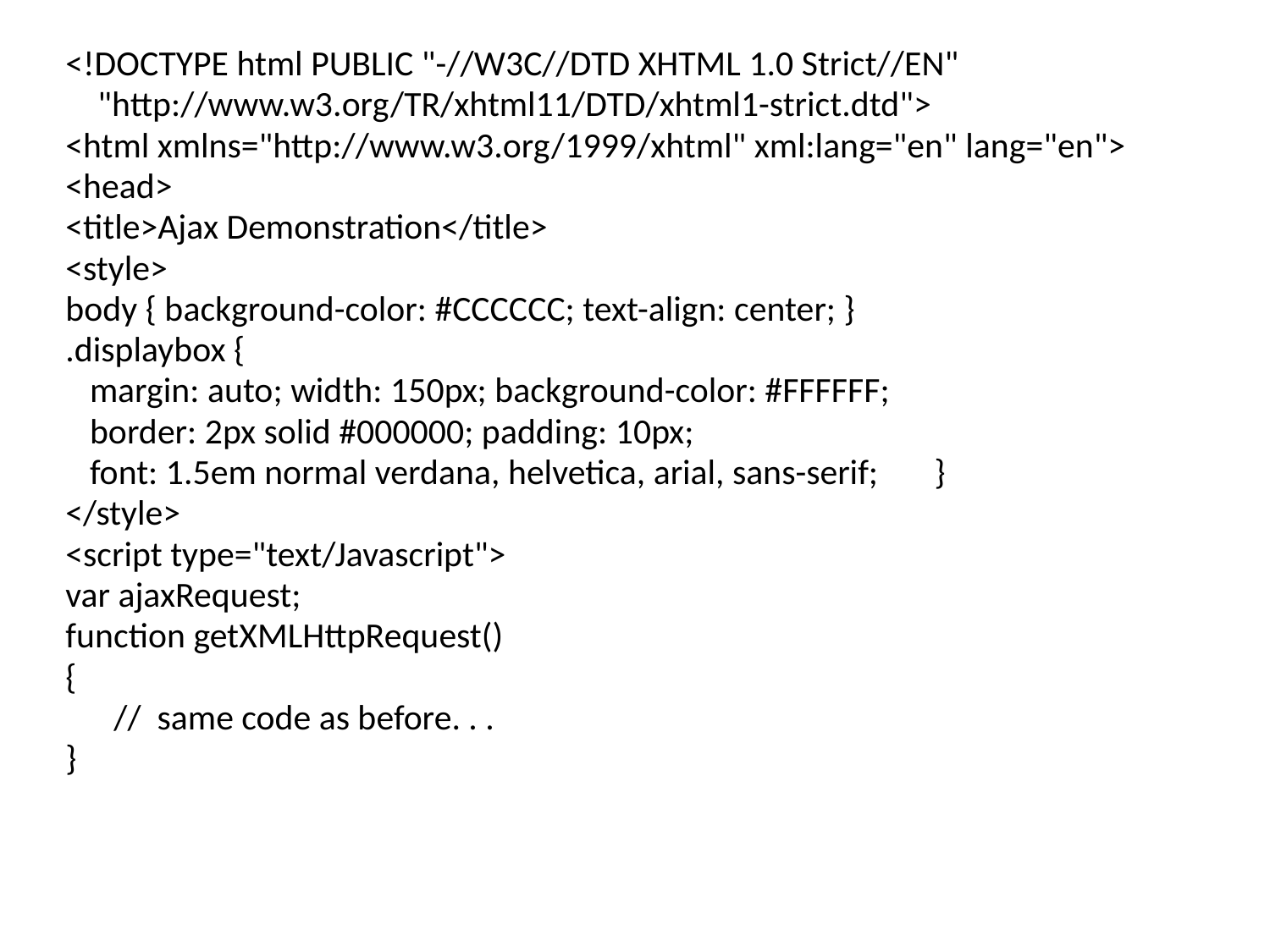

<!DOCTYPE html PUBLIC "-//W3C//DTD XHTML 1.0 Strict//EN"
    "http://www.w3.org/TR/xhtml11/DTD/xhtml1-strict.dtd">
<html xmlns="http://www.w3.org/1999/xhtml" xml:lang="en" lang="en">
<head>
<title>Ajax Demonstration</title>
<style>
body { background-color: #CCCCCC; text-align: center; }
.displaybox {
   margin: auto; width: 150px; background-color: #FFFFFF;
   border: 2px solid #000000; padding: 10px;
   font: 1.5em normal verdana, helvetica, arial, sans-serif;       }
</style>
<script type="text/Javascript">
var ajaxRequest;
function getXMLHttpRequest()
{
      //  same code as before. . .
}